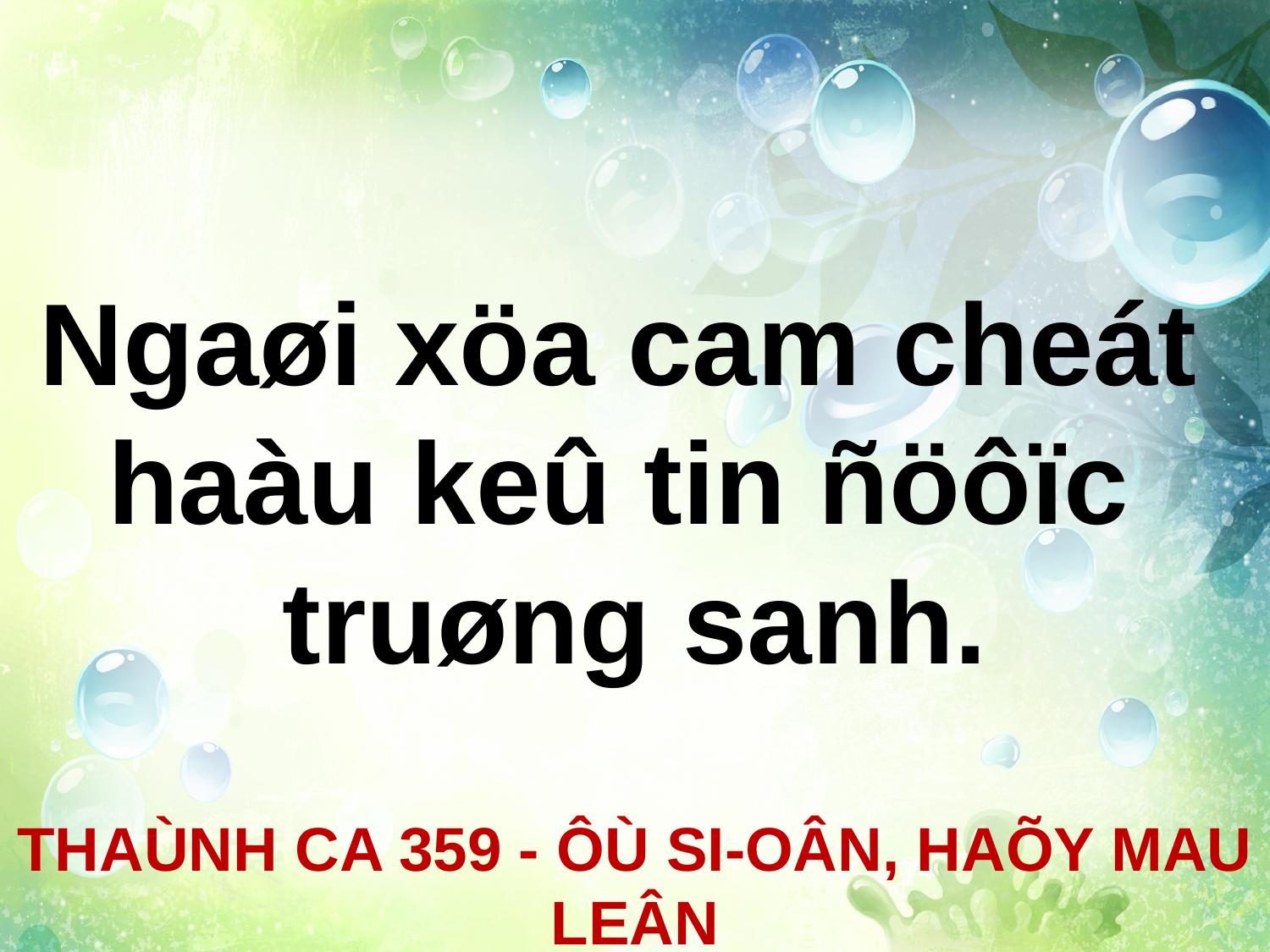

Ngaøi xöa cam cheát
haàu keû tin ñöôïc
truøng sanh.
THAÙNH CA 359 - ÔÙ SI-OÂN, HAÕY MAU LEÂN